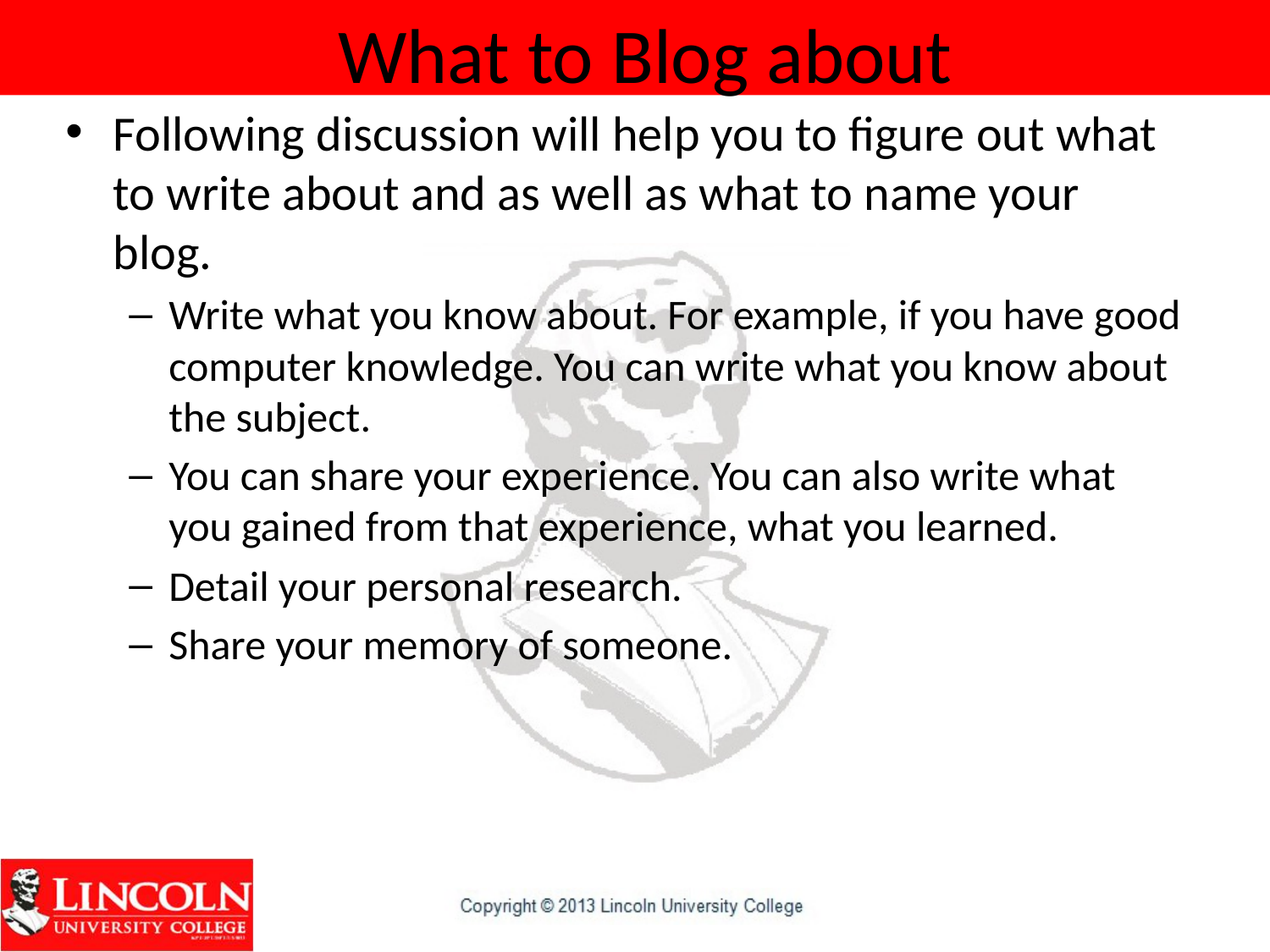

# What to Blog about
Following discussion will help you to figure out what to write about and as well as what to name your blog.
Write what you know about. For example, if you have good computer knowledge. You can write what you know about the subject.
You can share your experience. You can also write what you gained from that experience, what you learned.
Detail your personal research.
Share your memory of someone.